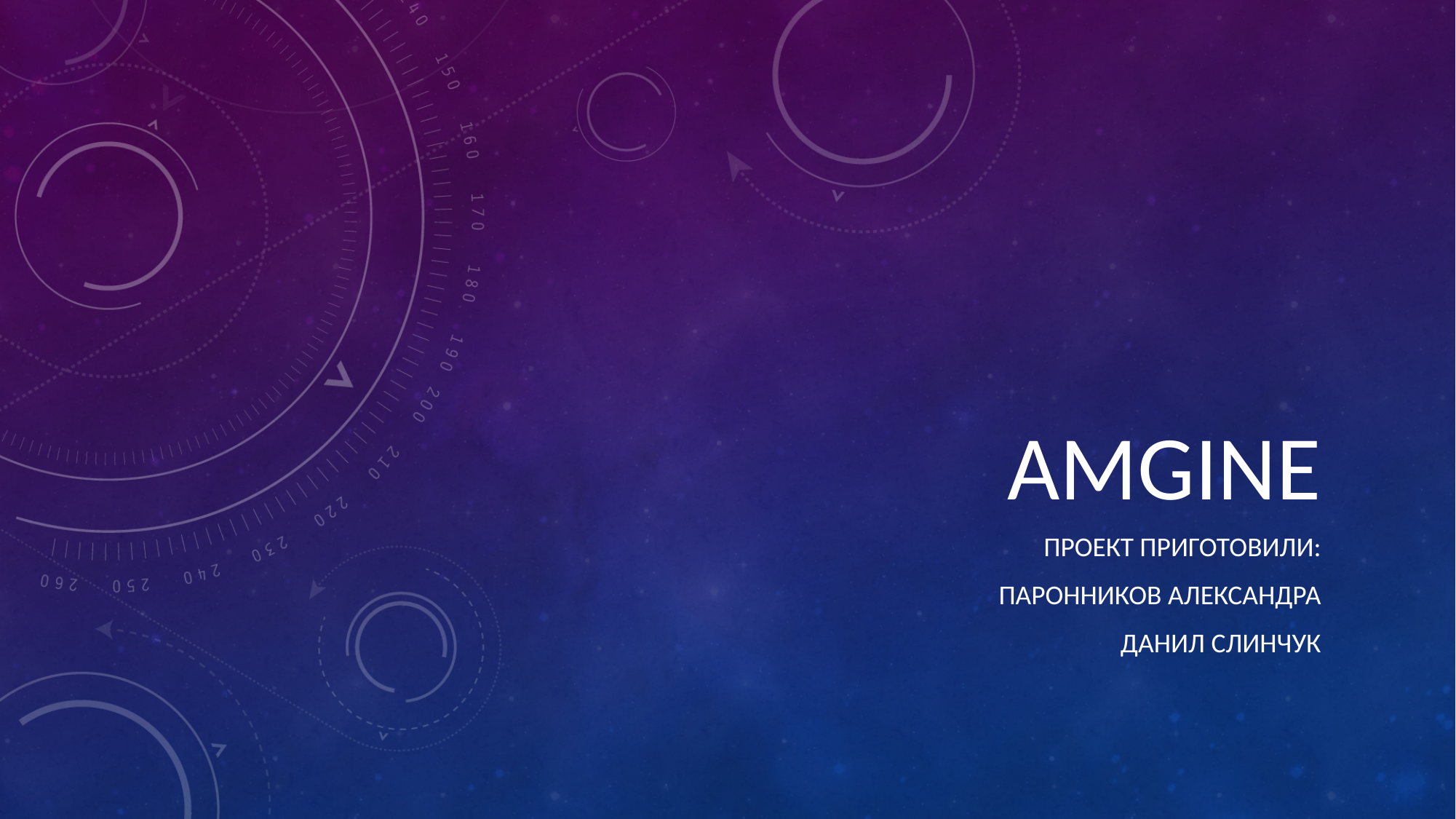

# Amgine
ПРОект приготовили:
Паронников Александра
Данил Слинчук